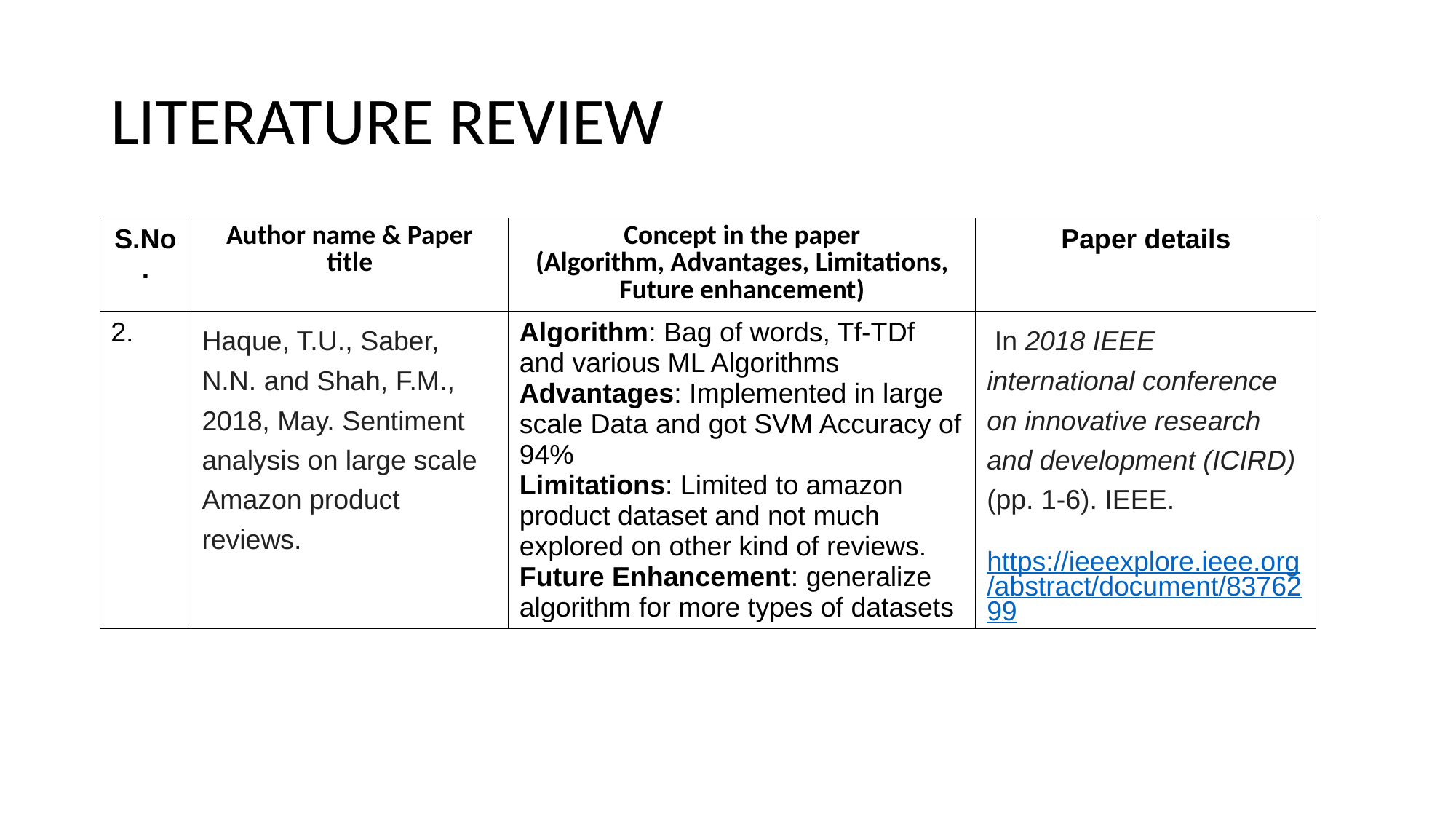

# LITERATURE REVIEW
| S.No. | Author name & Paper title | Concept in the paper (Algorithm, Advantages, Limitations, Future enhancement) | Paper details |
| --- | --- | --- | --- |
| 2. | Haque, T.U., Saber, N.N. and Shah, F.M., 2018, May. Sentiment analysis on large scale Amazon product reviews. | Algorithm: Bag of words, Tf-TDf and various ML Algorithms Advantages: Implemented in large scale Data and got SVM Accuracy of 94% Limitations: Limited to amazon product dataset and not much explored on other kind of reviews. Future Enhancement: generalize algorithm for more types of datasets | In 2018 IEEE international conference on innovative research and development (ICIRD) (pp. 1-6). IEEE. https://ieeexplore.ieee.org/abstract/document/8376299 |